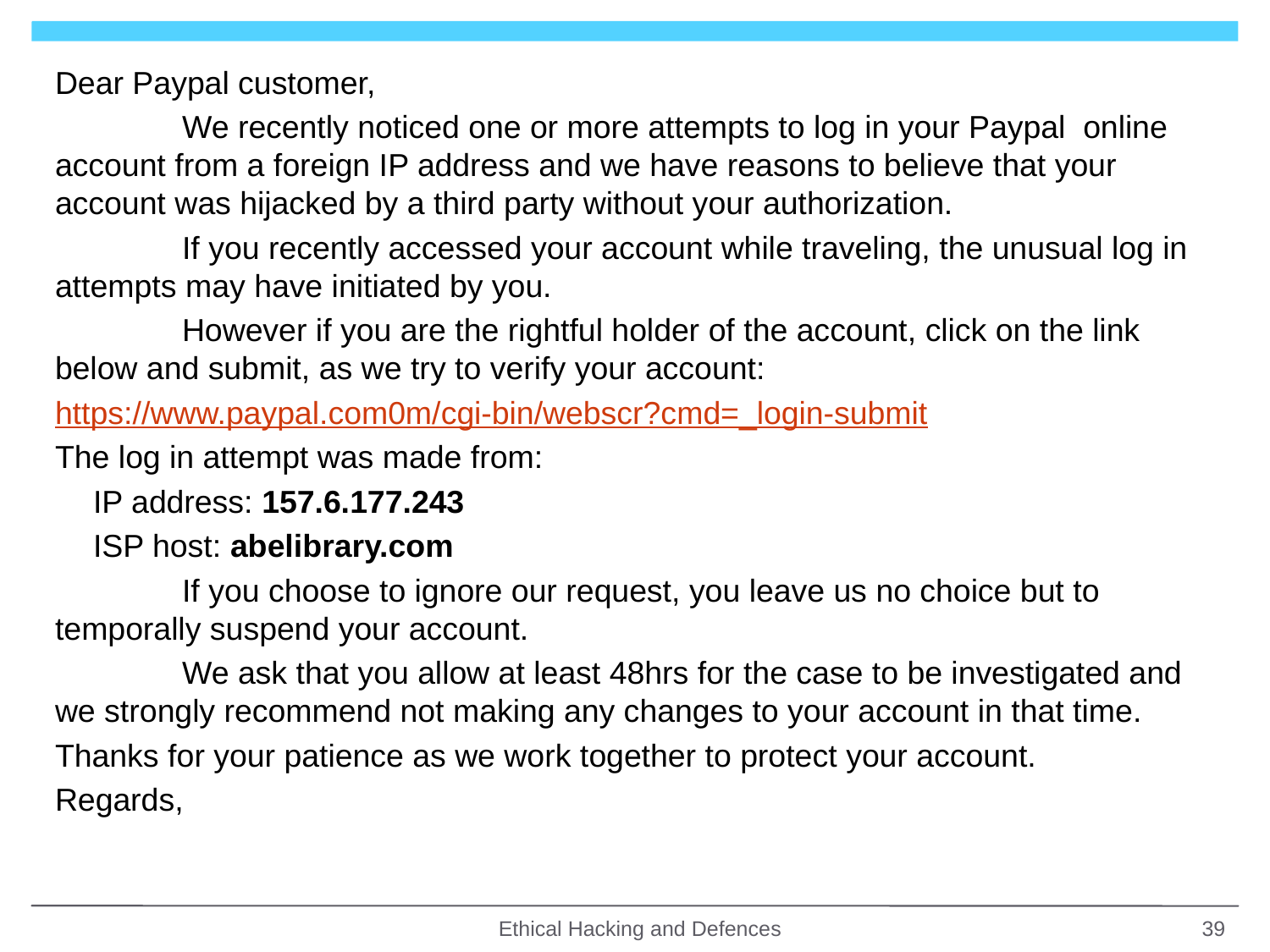

Dear Paypal customer,
	We recently noticed one or more attempts to log in your Paypal  online account from a foreign IP address and we have reasons to believe that your account was hijacked by a third party without your authorization.
	If you recently accessed your account while traveling, the unusual log in attempts may have initiated by you.
	However if you are the rightful holder of the account, click on the link below and submit, as we try to verify your account:
https://www.paypal.com0m/cgi-bin/webscr?cmd=_login-submit
The log in attempt was made from:
	IP address: 157.6.177.243
	ISP host: abelibrary.com
	If you choose to ignore our request, you leave us no choice but to temporally suspend your account.
	We ask that you allow at least 48hrs for the case to be investigated and we strongly recommend not making any changes to your account in that time.
Thanks for your patience as we work together to protect your account.
Regards,

Ethical Hacking and Defences
39